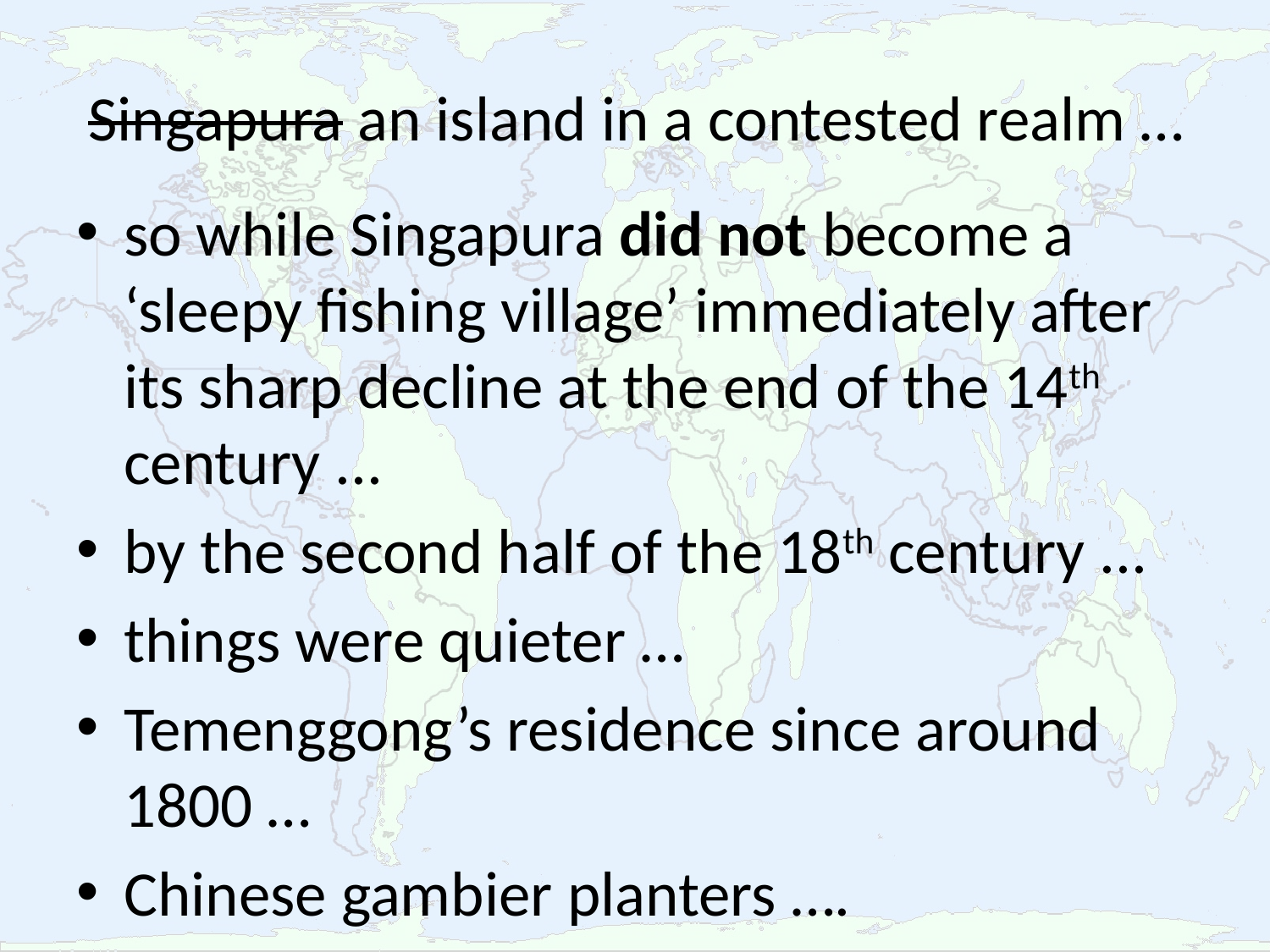

# Singapura an island in a contested realm …
so while Singapura did not become a ‘sleepy fishing village’ immediately after its sharp decline at the end of the 14th century ...
by the second half of the 18th century ...
things were quieter …
Temenggong’s residence since around 1800 …
Chinese gambier planters ….